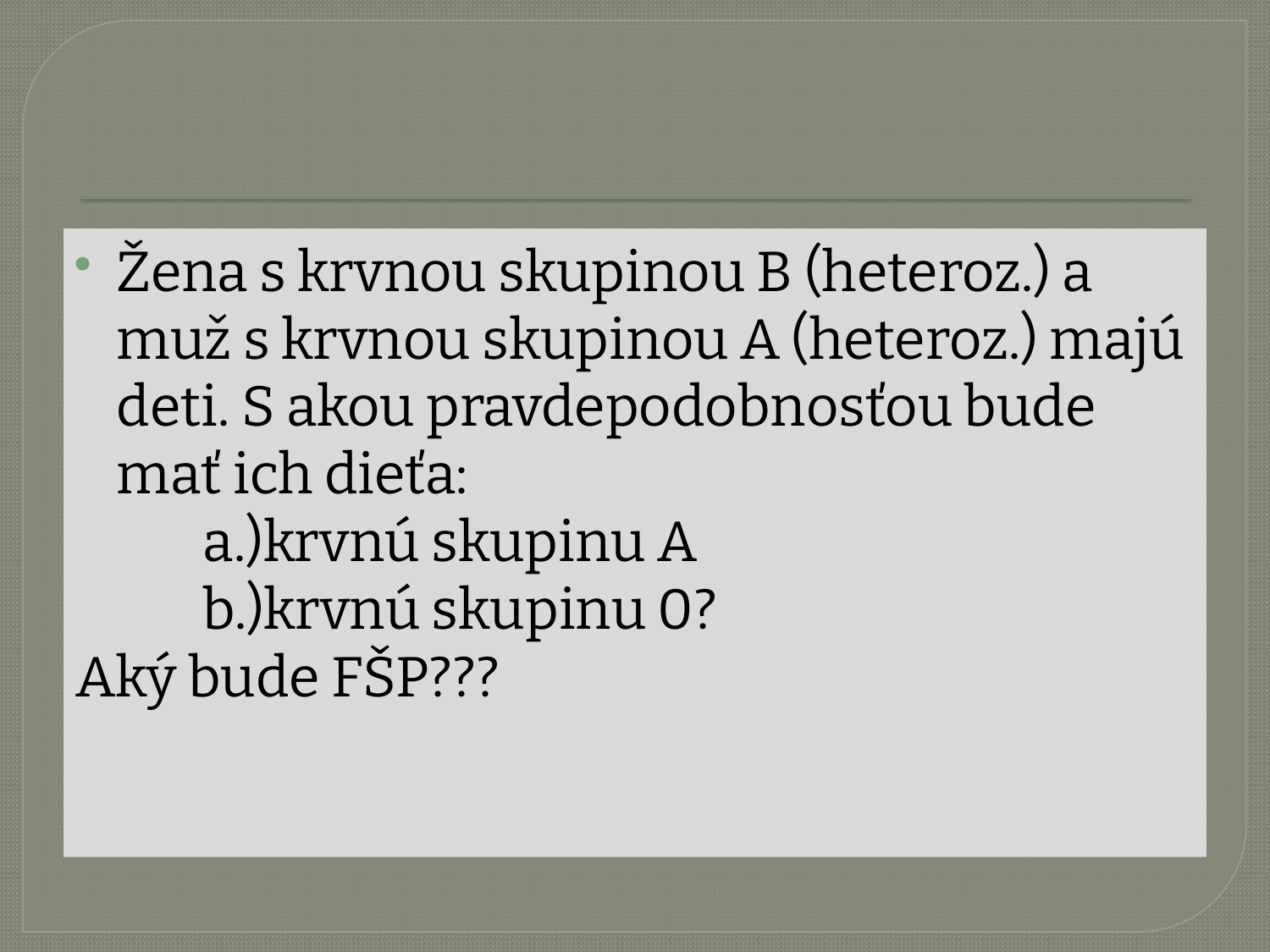

#
Žena s krvnou skupinou B (heteroz.) a muž s krvnou skupinou A (heteroz.) majú deti. S akou pravdepodobnosťou bude mať ich dieťa:
	a.)krvnú skupinu A
	b.)krvnú skupinu 0?
Aký bude FŠP???